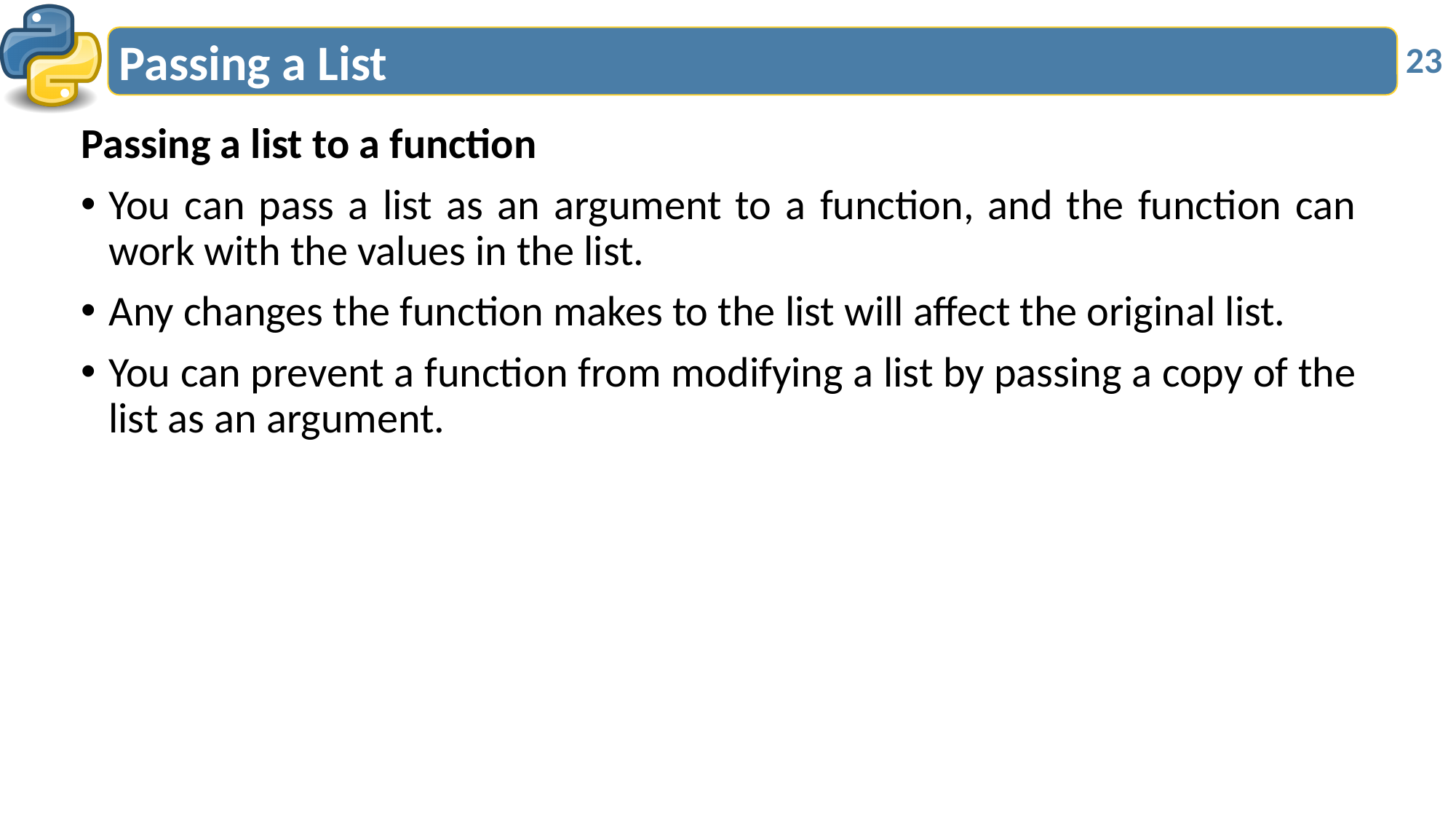

# Passing a List
23
Passing a list to a function
You can pass a list as an argument to a function, and the function can work with the values in the list.
Any changes the function makes to the list will affect the original list.
You can prevent a function from modifying a list by passing a copy of the list as an argument.